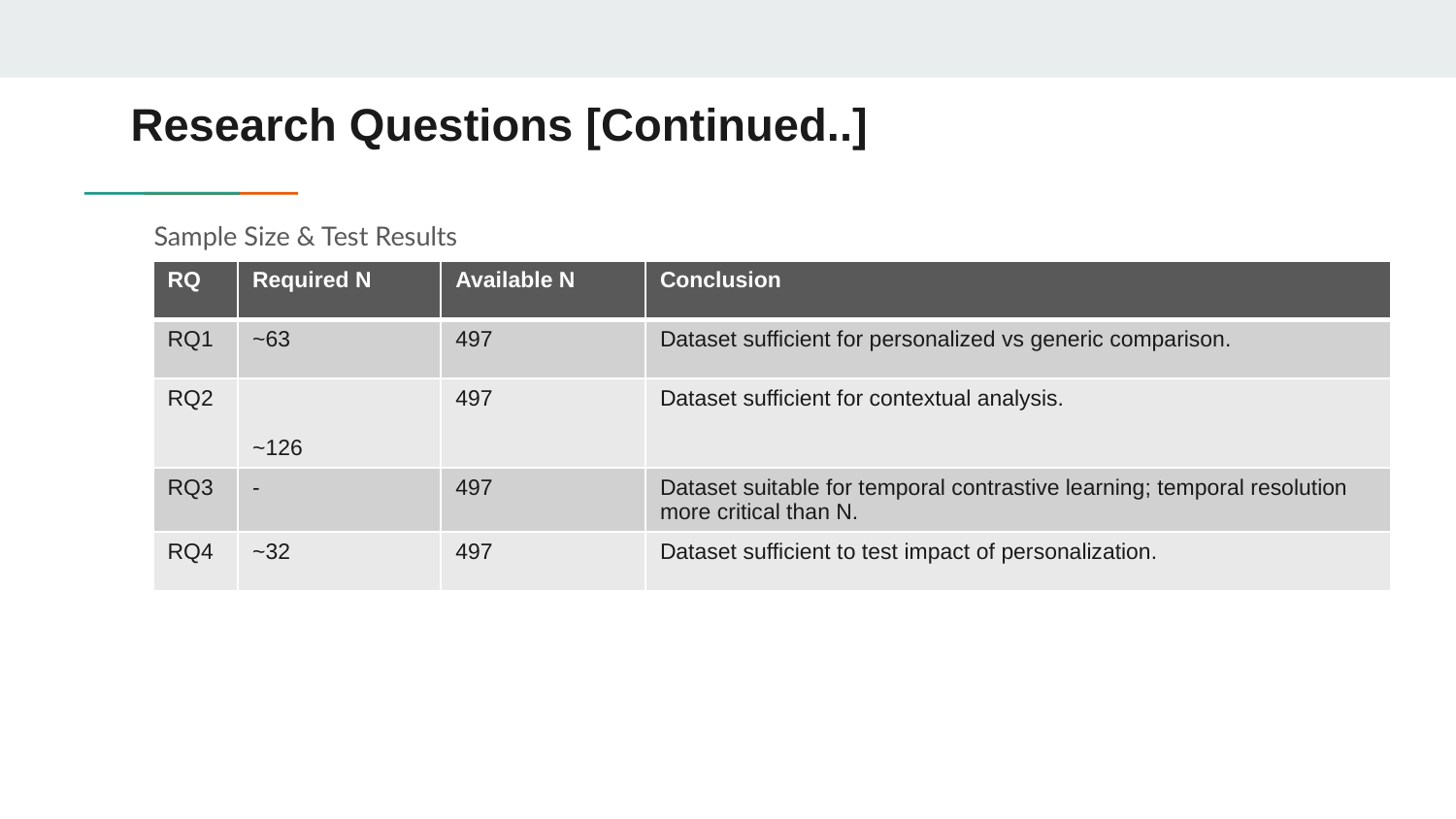

# Research Questions [Continued..]
Sample Size & Test Results

| RQ | Required N | Available N | Conclusion |
| --- | --- | --- | --- |
| RQ1 | ~63 | 497 | Dataset sufficient for personalized vs generic comparison. |
| RQ2 | ~126 | 497 | Dataset sufficient for contextual analysis. |
| RQ3 | - | 497 | Dataset suitable for temporal contrastive learning; temporal resolution more critical than N. |
| RQ4 | ~32 | 497 | Dataset sufficient to test impact of personalization. |